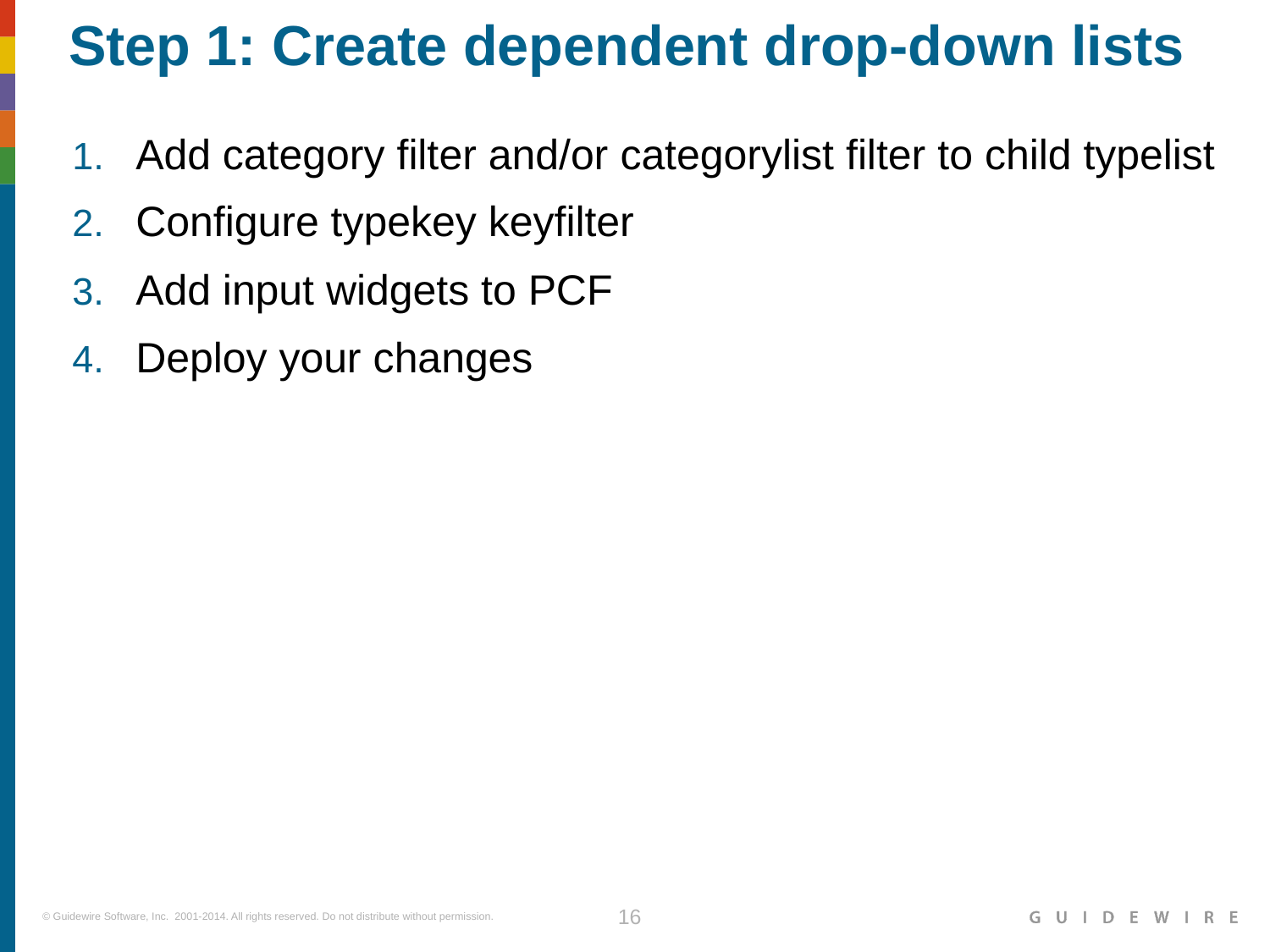

# Step 1: Create dependent drop-down lists
Add category filter and/or categorylist filter to child typelist
Configure typekey keyfilter
Add input widgets to PCF
Deploy your changes